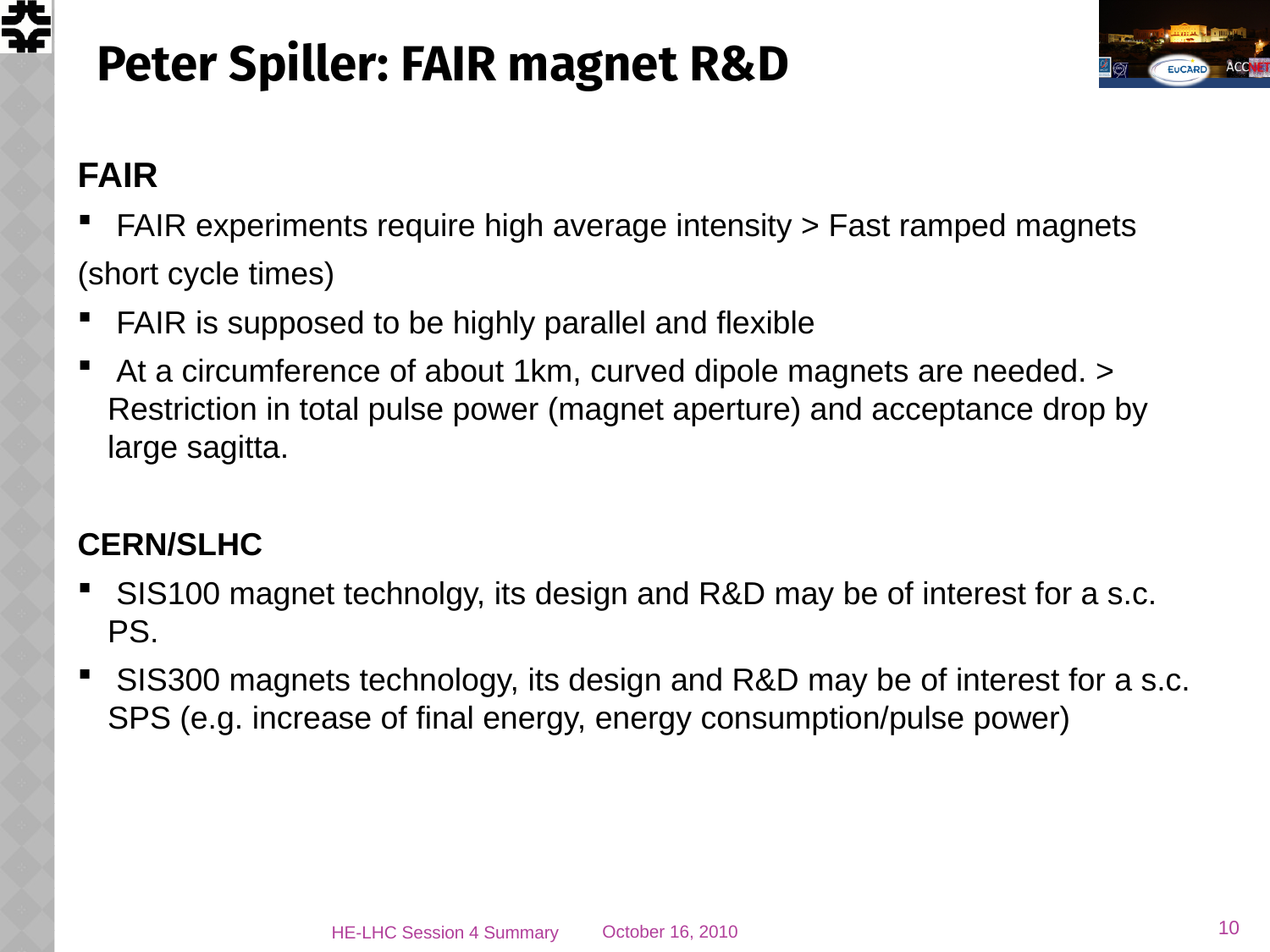

# Peter Spiller: FAIR magnet R&D
FAIR
 FAIR experiments require high average intensity > Fast ramped magnets
(short cycle times)
 FAIR is supposed to be highly parallel and flexible
 At a circumference of about 1km, curved dipole magnets are needed. > Restriction in total pulse power (magnet aperture) and acceptance drop by large sagitta.

CERN/SLHC
 SIS100 magnet technolgy, its design and R&D may be of interest for a s.c. PS.
 SIS300 magnets technology, its design and R&D may be of interest for a s.c. SPS (e.g. increase of final energy, energy consumption/pulse power)
10
HE-LHC Session 4 Summary
October 16, 2010